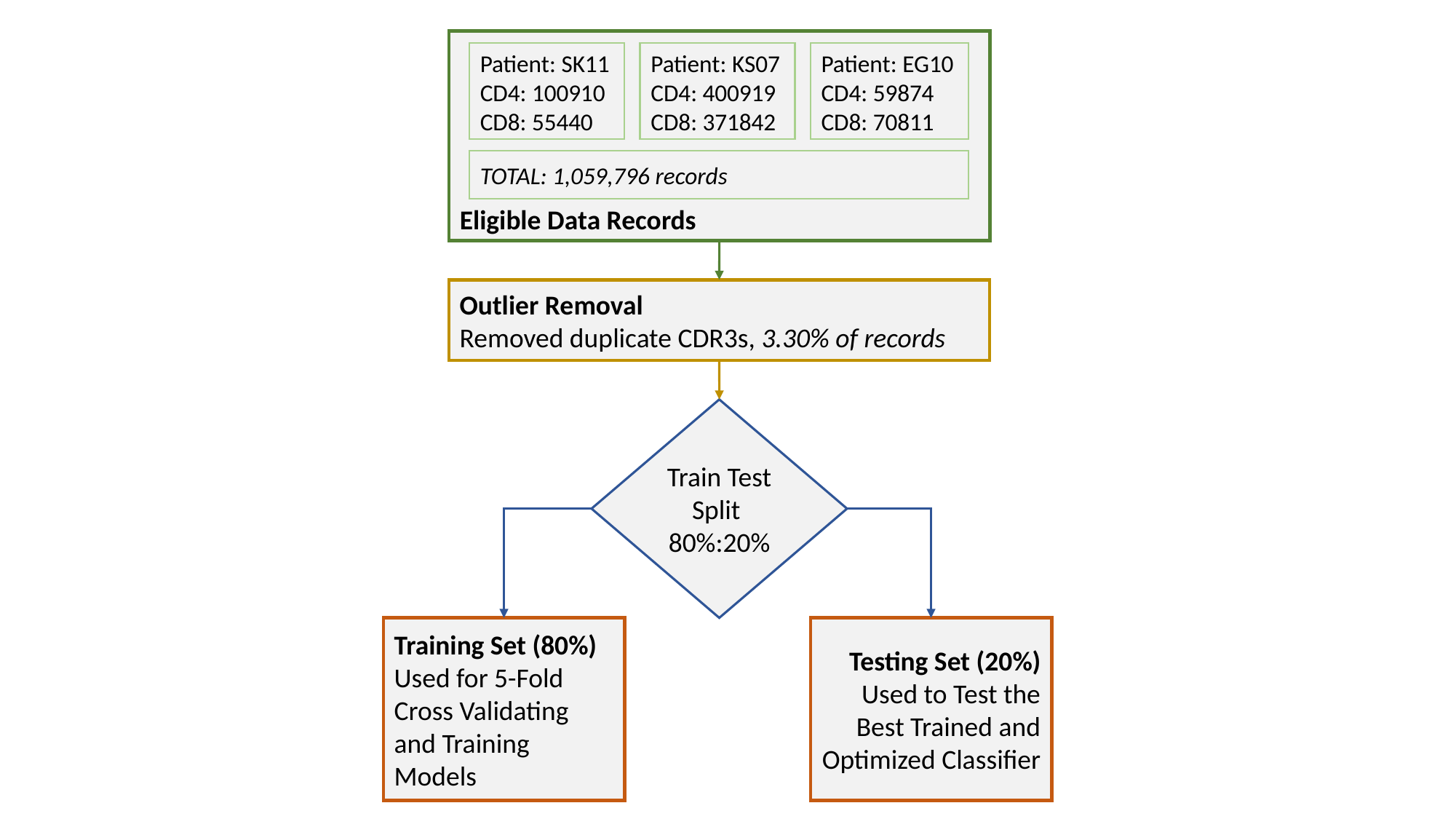

Eligible Data Records
Patient: SK11
CD4: 100910
CD8: 55440
Patient: KS07
CD4: 400919
CD8: 371842
Patient: EG10
CD4: 59874
CD8: 70811
TOTAL: 1,059,796 records
Outlier Removal
Removed duplicate CDR3s, 3.30% of records
Train Test Split
80%:20%
Training Set (80%)
Used for 5-Fold Cross Validating and Training Models
Testing Set (20%)
Used to Test the Best Trained and Optimized Classifier